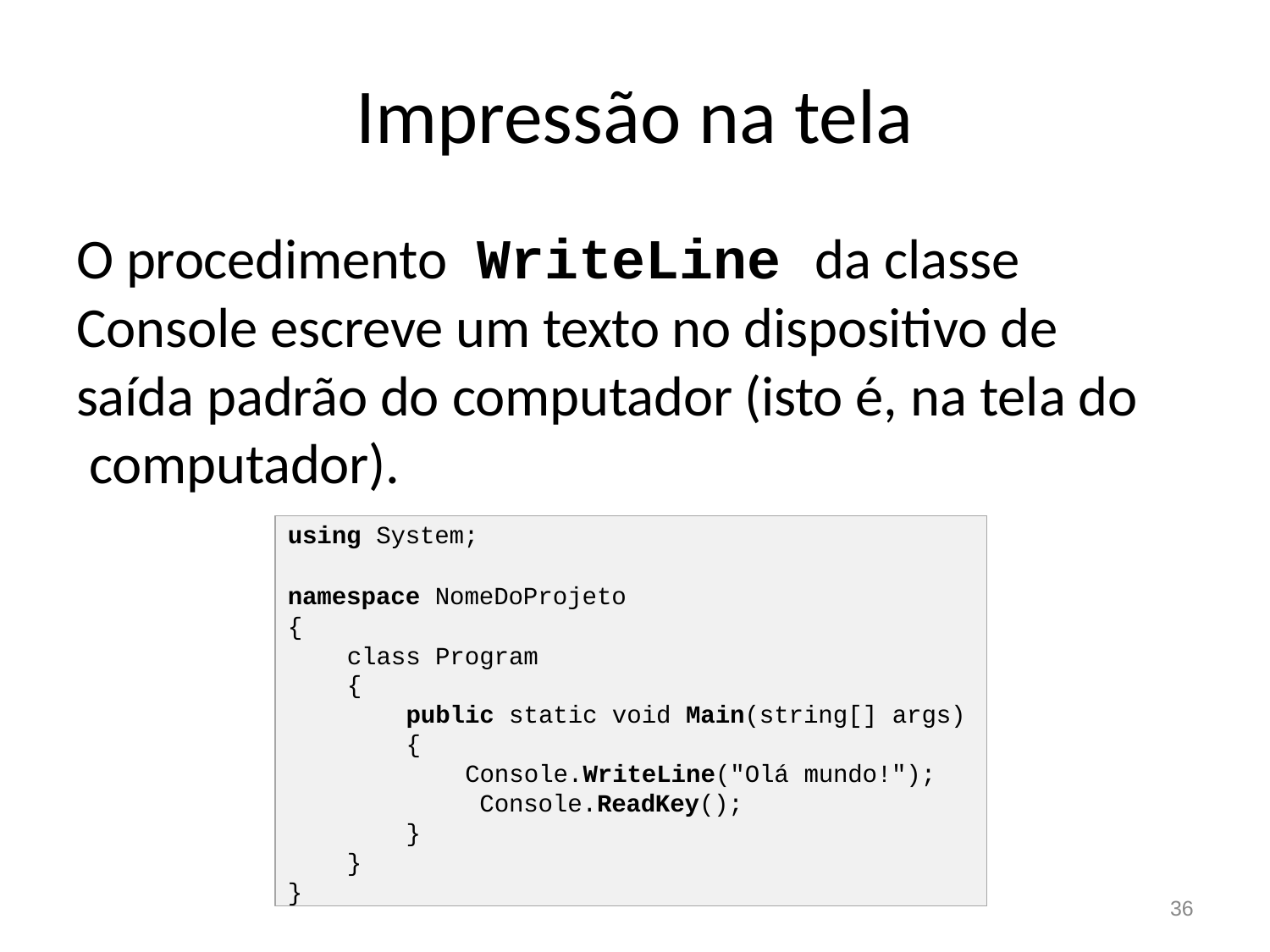

# Impressão na tela
O procedimento	WriteLine da classe  Console escreve um texto no dispositivo de  saída padrão do computador (isto é, na tela do  computador).
using System;

namespace NomeDoProjeto
{
class Program
{
public static void Main(string[] args)
{
Console.WriteLine("Olá mundo!");  Console.ReadKey();
}
}
}
36